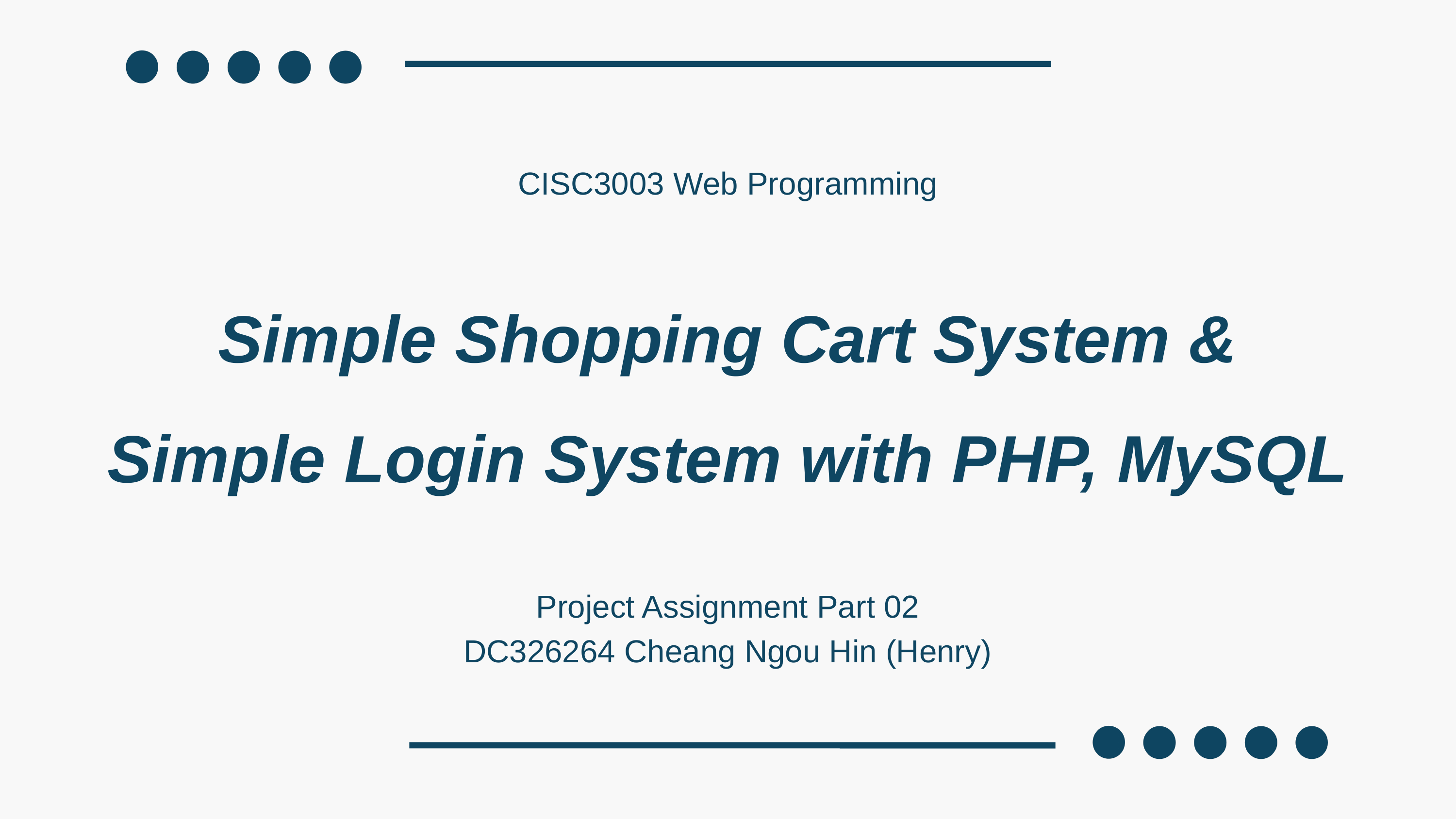

CISC3003 Web Programming
Simple Shopping Cart System &
Simple Login System with PHP, MySQL
Project Assignment Part 02
DC326264 Cheang Ngou Hin (Henry)